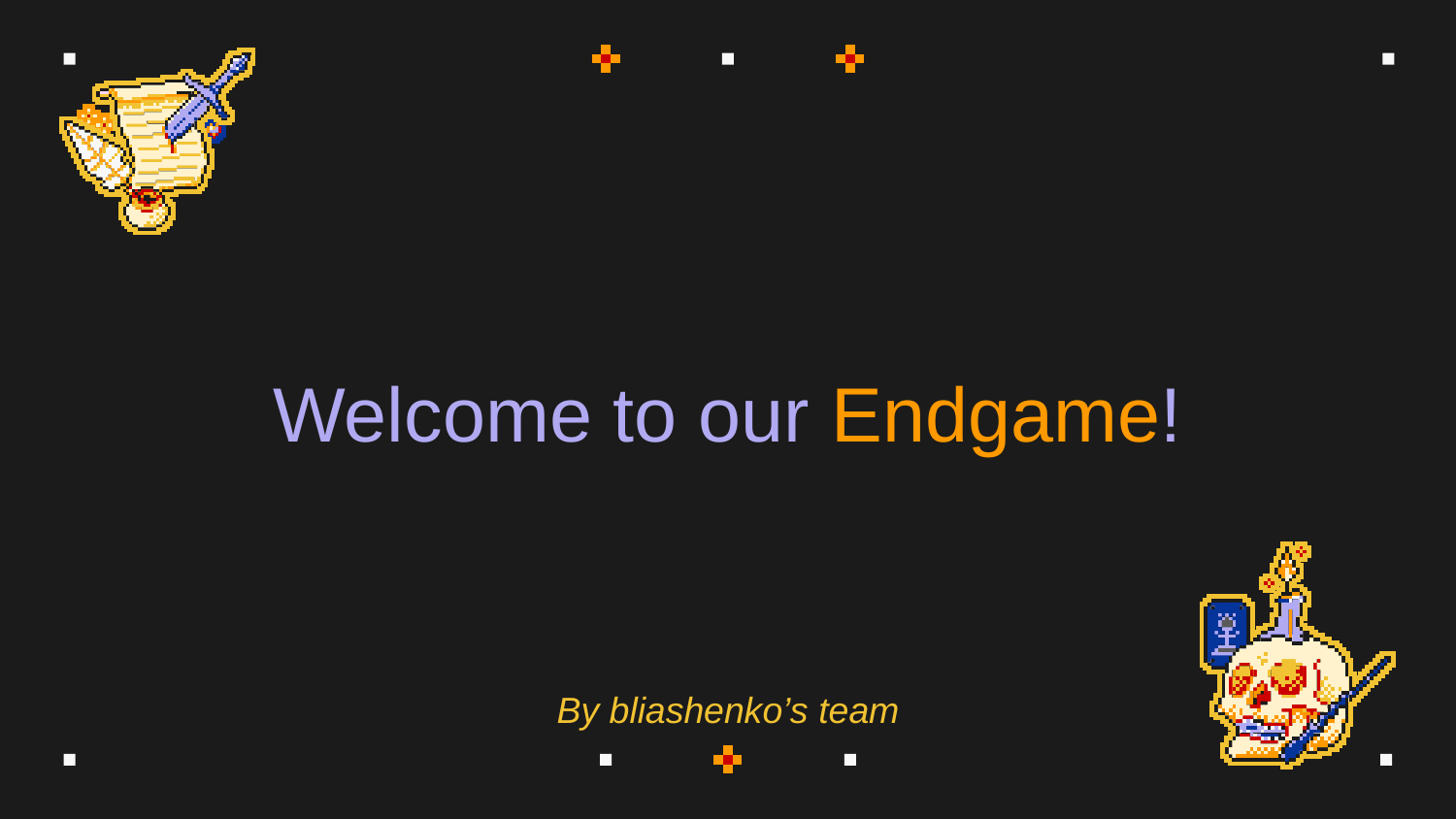

# Welcome to our Endgame!

By bliashenko’s team